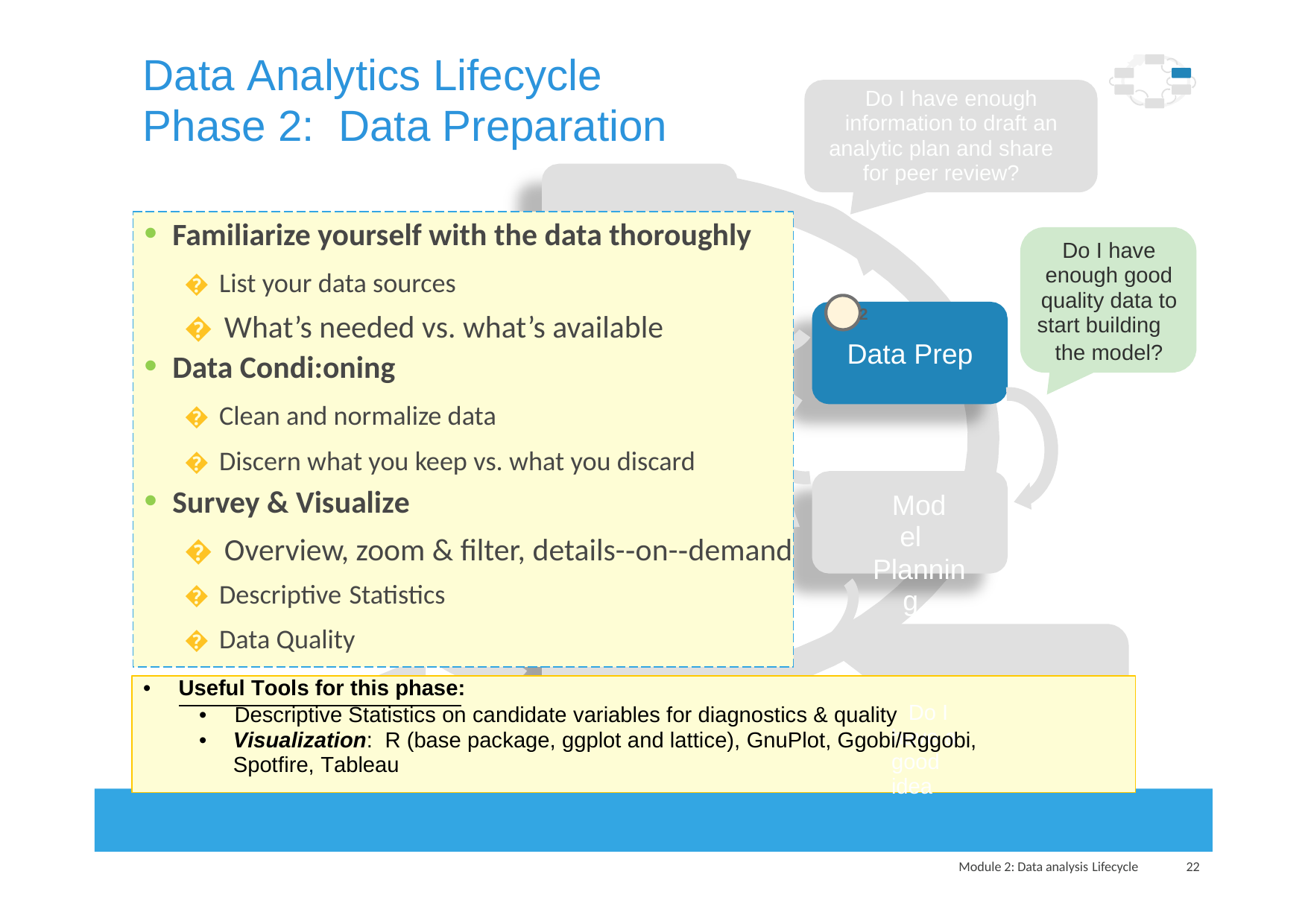

Data Analytics Lifecycle

Do I have enough
information to draft an
analytic plan and share for peer review?

Phase
2:
Data
Preparation

Discovery
Operationalize
Communicate
Results
Model

• Familiarize yourself with the data thoroughly
� List your data sources
� What’s needed vs. what’s available
• Data Condi:oning
� Clean and normalize data
� Discern what you keep vs. what you discard
• Survey & Visualize
� Overview, zoom & ﬁlter, details-­‐on-­‐demand
� Descriptive Statistics
� Data Quality

Do I have enough good
2                                     start building
Model
Planning
Do I have a good idea

quality data to

Data
Prep
the model?

Building                        about the type of model
Is the model robust                                                                          to try? Can I refine the
enough?  Have we                                                                                  analytic plan?
failed for sure?

•    Useful Tools for this phase:
•    Descriptive Statistics on candidate variables for diagnostics & quality
•	Visualization:  R (base package, ggplot and lattice), GnuPlot, Ggobi/Rggobi, Spotfire, Tableau

Module 2: Data analysis Lifecycle
22